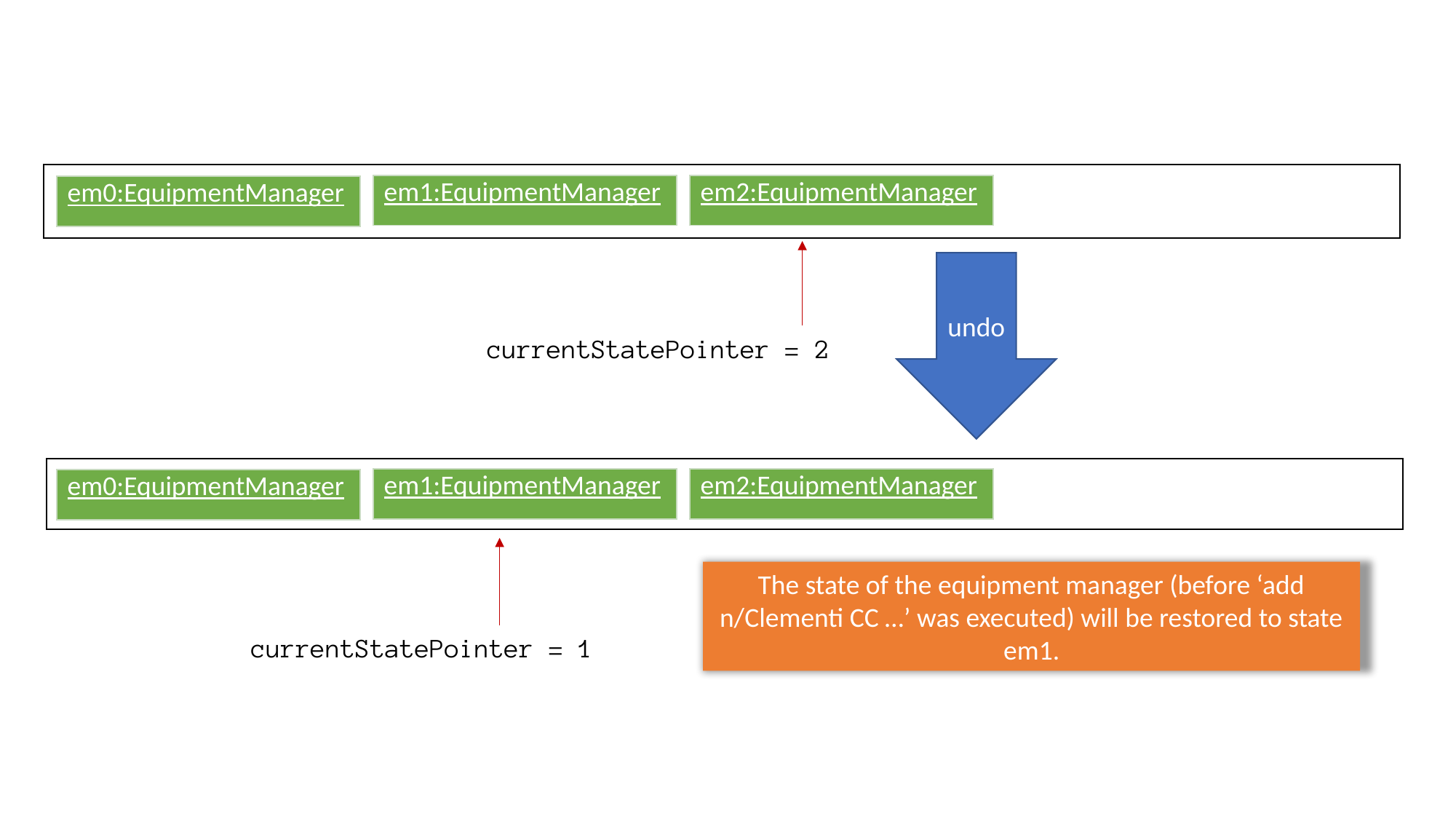

| em1:EquipmentManager |
| --- |
| em2:EquipmentManager |
| --- |
| em0:EquipmentManager |
| --- |
undo
currentStatePointer = 2

| em1:EquipmentManager |
| --- |
| em2:EquipmentManager |
| --- |
| em0:EquipmentManager |
| --- |
The state of the equipment manager (before ‘add n/Clementi CC …’ was executed) will be restored to state em1.
currentStatePointer = 1